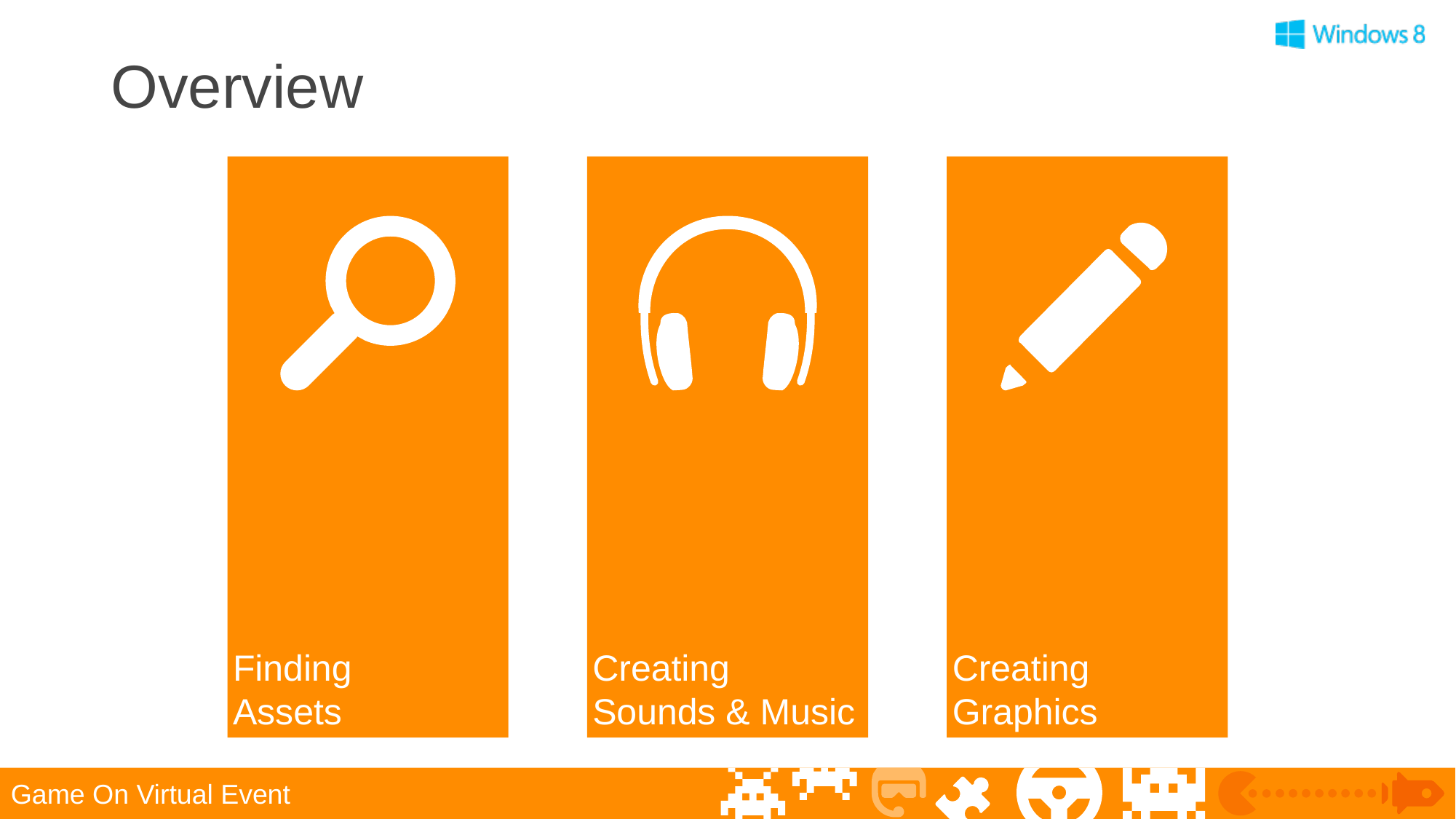

# Overview
Finding
Assets

Creating
Sounds & Music

Creating Graphics